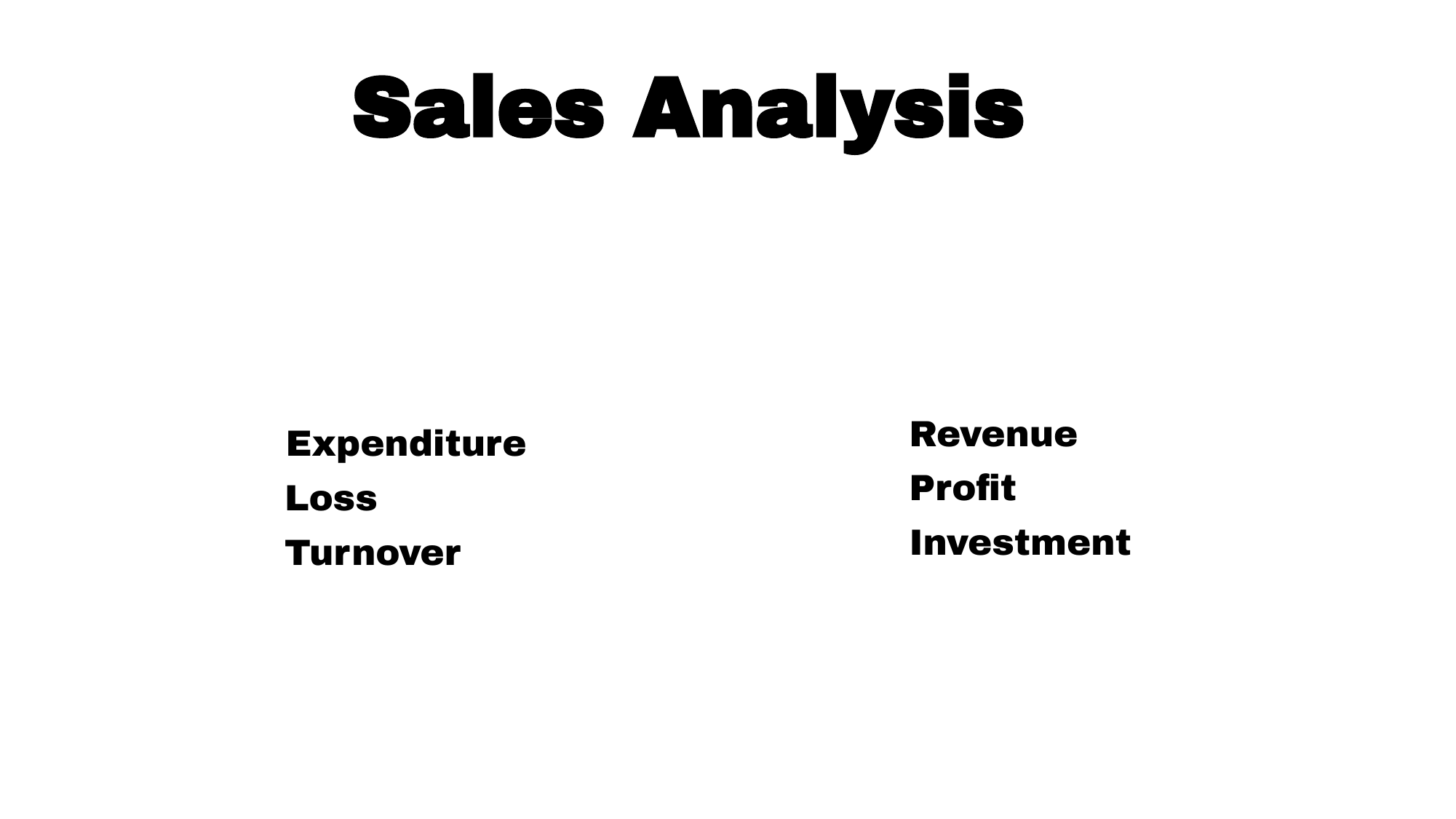

# Sales Analysis
 Revenue
 Profit
 Investment
  Expenditure
Loss
 	Turnover